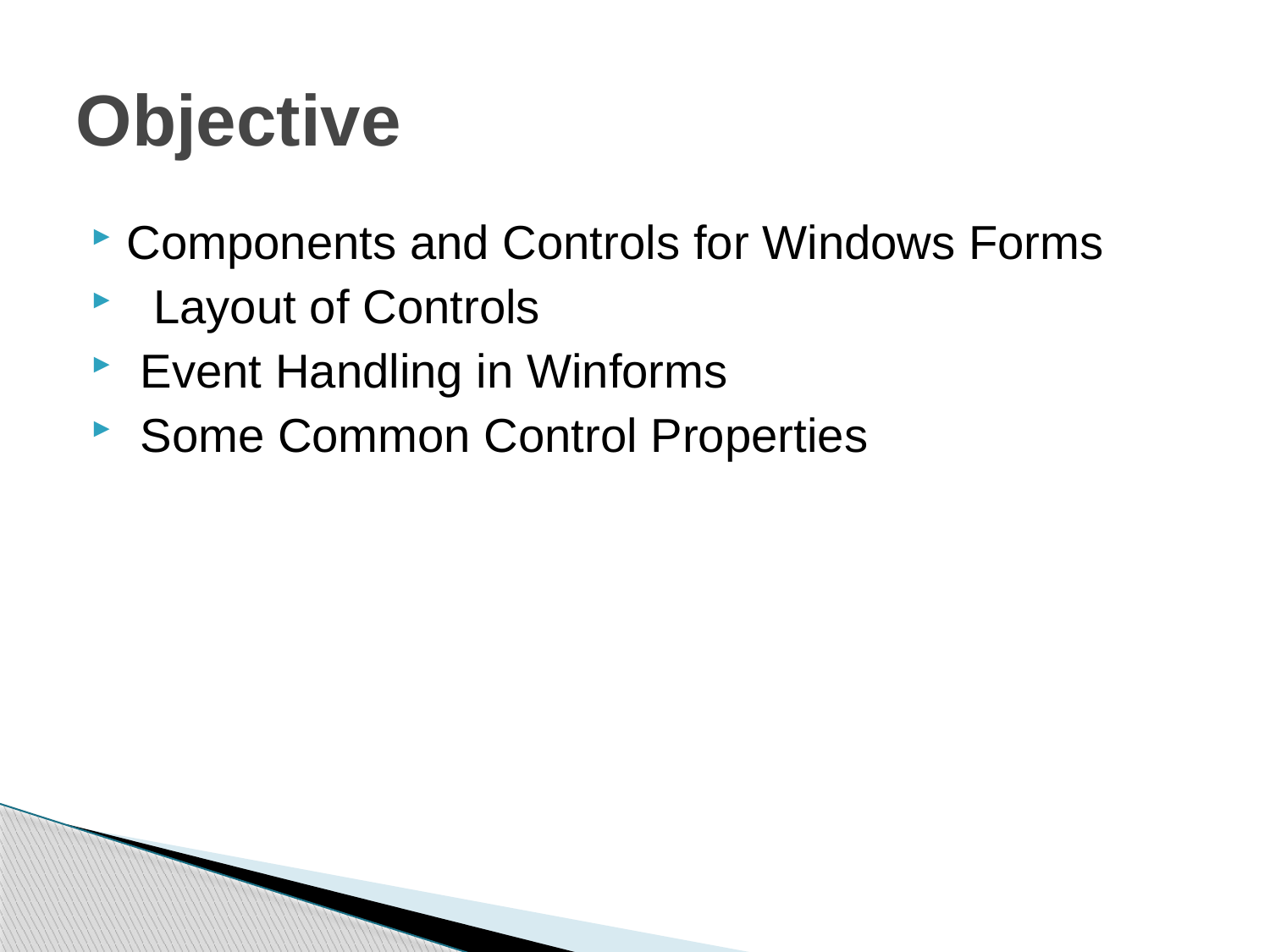

# Objective
Components and Controls for Windows Forms
  Layout of Controls
 Event Handling in Winforms
 Some Common Control Properties